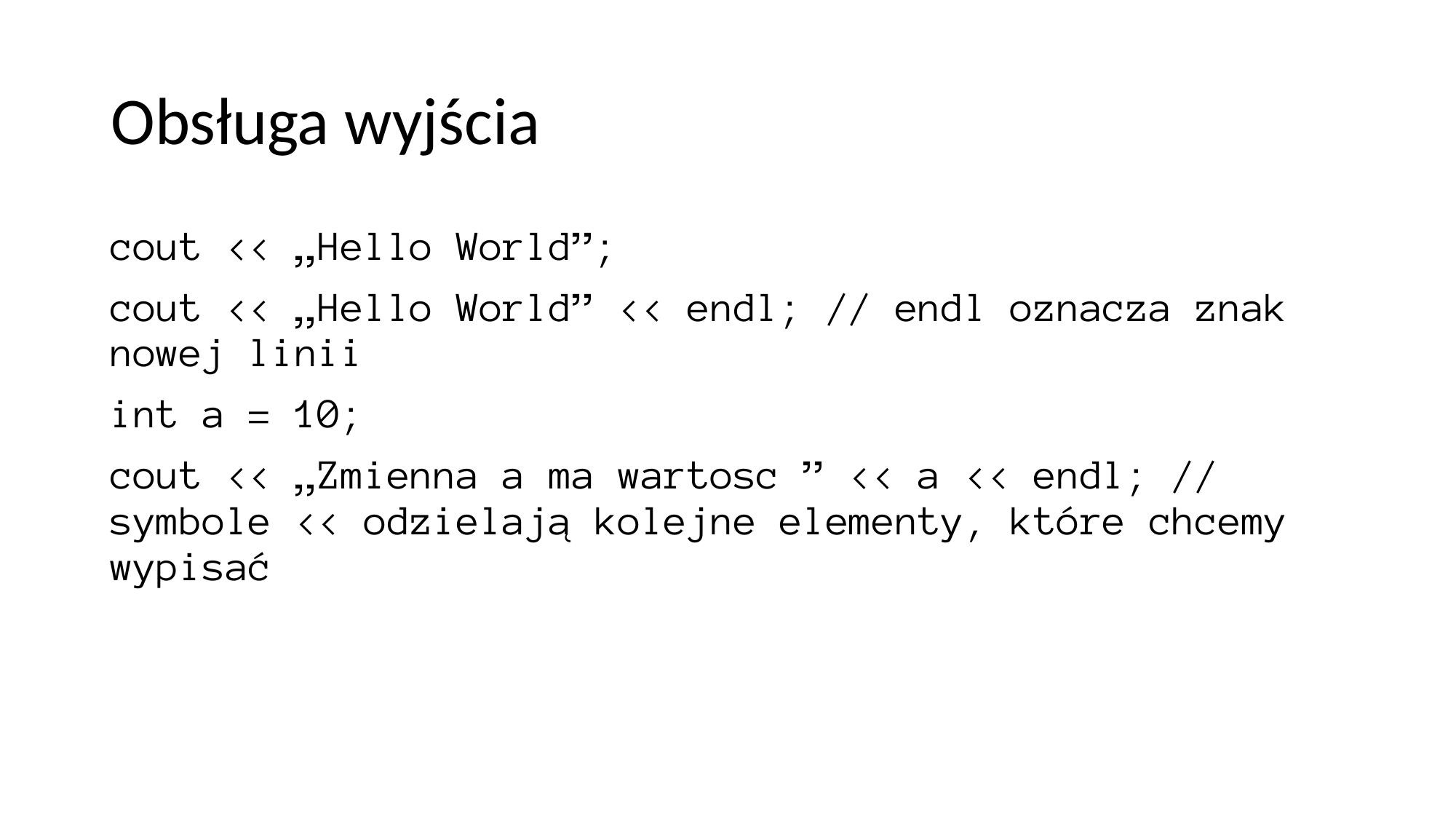

# Obsługa wyjścia
cout << „Hello World”;
cout << „Hello World” << endl; // endl oznacza znak nowej linii
int a = 10;
cout << „Zmienna a ma wartosc ” << a << endl; // symbole << odzielają kolejne elementy, które chcemy wypisać